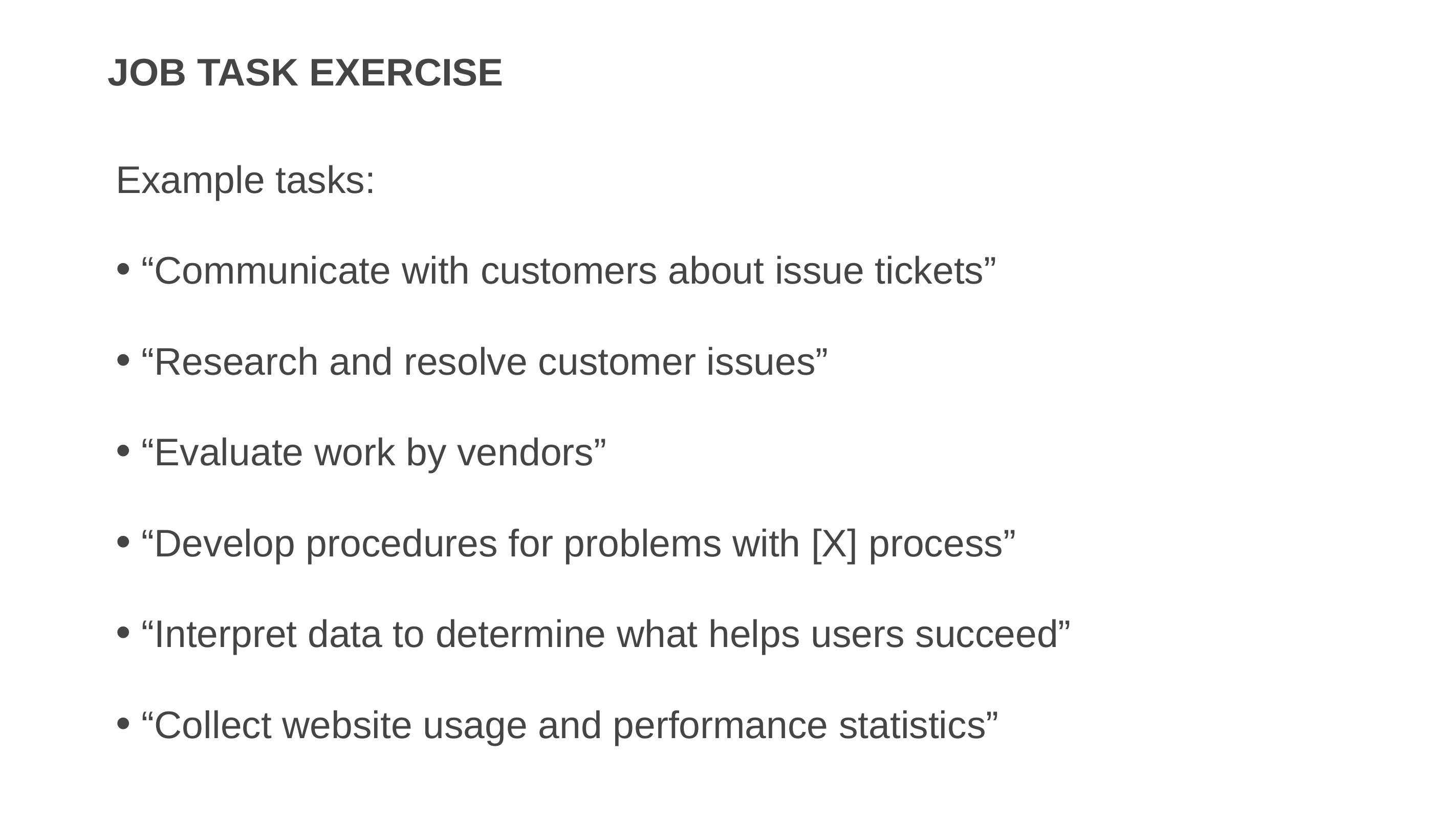

# Job Task Exercise
Example tasks:
“Communicate with customers about issue tickets”
“Research and resolve customer issues”
“Evaluate work by vendors”
“Develop procedures for problems with [X] process”
“Interpret data to determine what helps users succeed”
“Collect website usage and performance statistics”